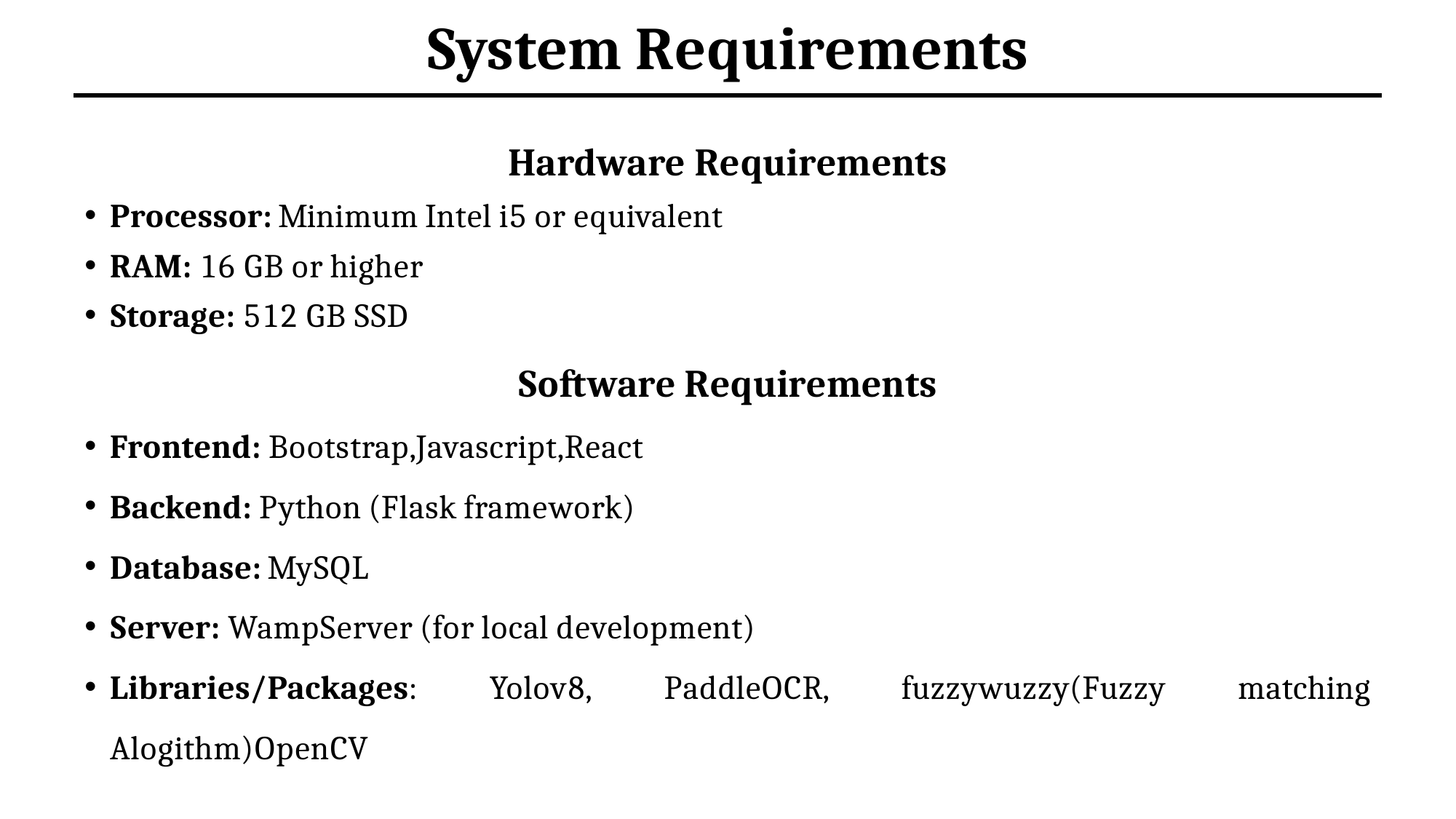

# System Requirements
Hardware Requirements
Processor: Minimum Intel i5 or equivalent
RAM: 16 GB or higher
Storage: 512 GB SSD
Software Requirements
Frontend: Bootstrap,Javascript,React
Backend: Python (Flask framework)
Database: MySQL
Server: WampServer (for local development)
Libraries/Packages: Yolov8, PaddleOCR, fuzzywuzzy(Fuzzy matching Alogithm)OpenCV